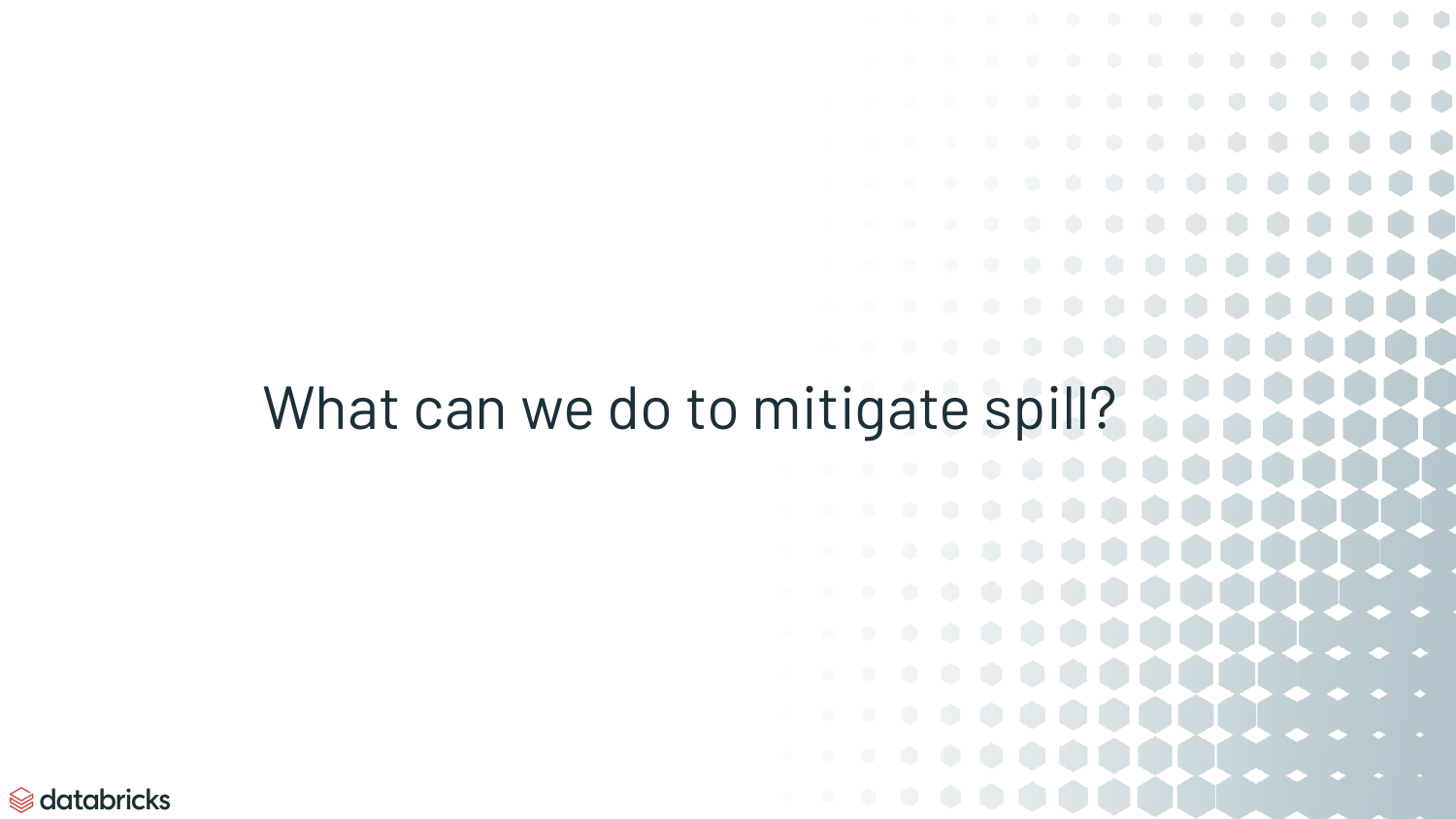

What can we do to mitigate spill?